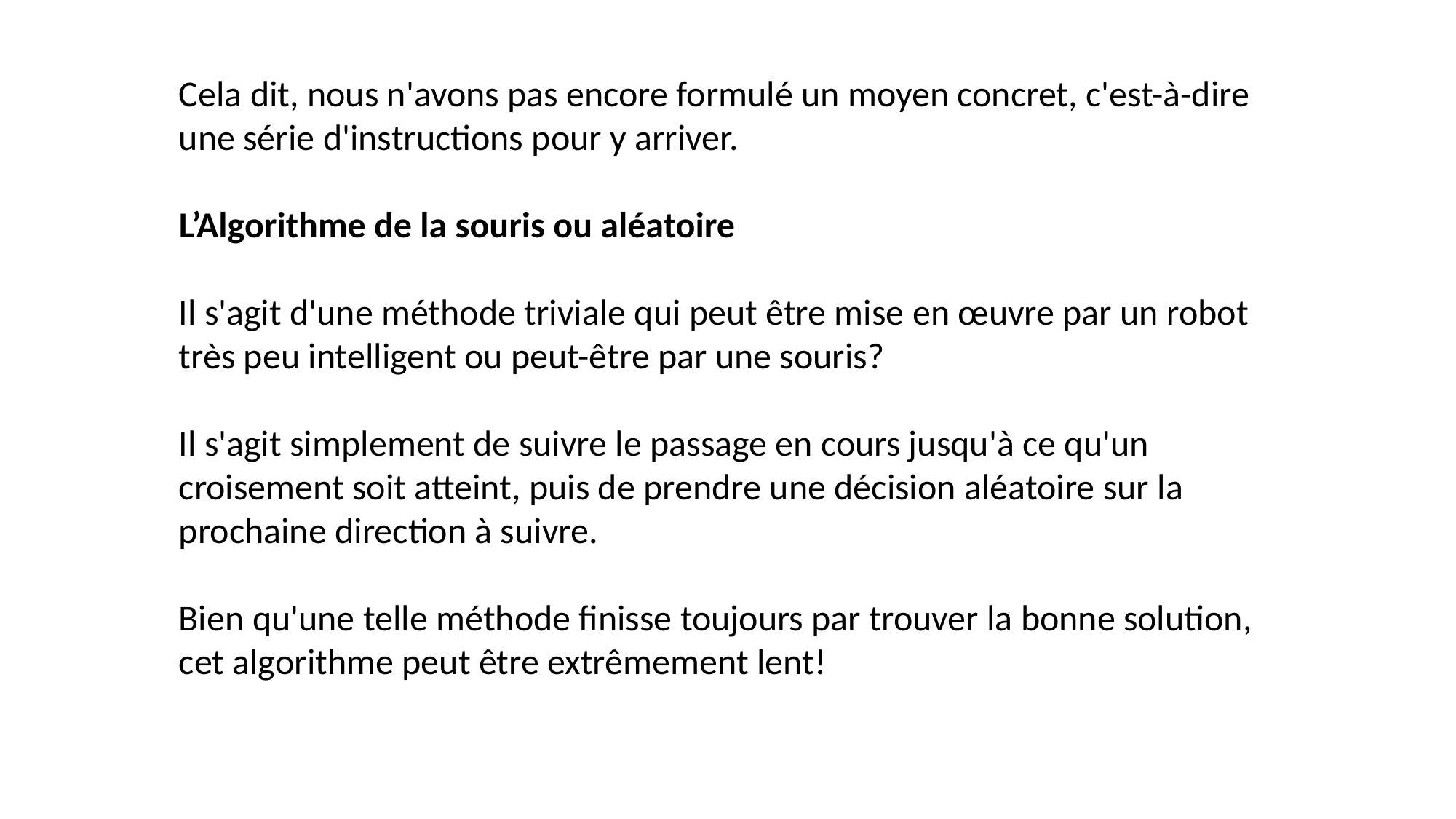

Cela dit, nous n'avons pas encore formulé un moyen concret, c'est-à-dire une série d'instructions pour y arriver.

L’Algorithme de la souris ou aléatoire

Il s'agit d'une méthode triviale qui peut être mise en œuvre par un robot très peu intelligent ou peut-être par une souris?

Il s'agit simplement de suivre le passage en cours jusqu'à ce qu'un croisement soit atteint, puis de prendre une décision aléatoire sur la prochaine direction à suivre.

Bien qu'une telle méthode finisse toujours par trouver la bonne solution, cet algorithme peut être extrêmement lent!